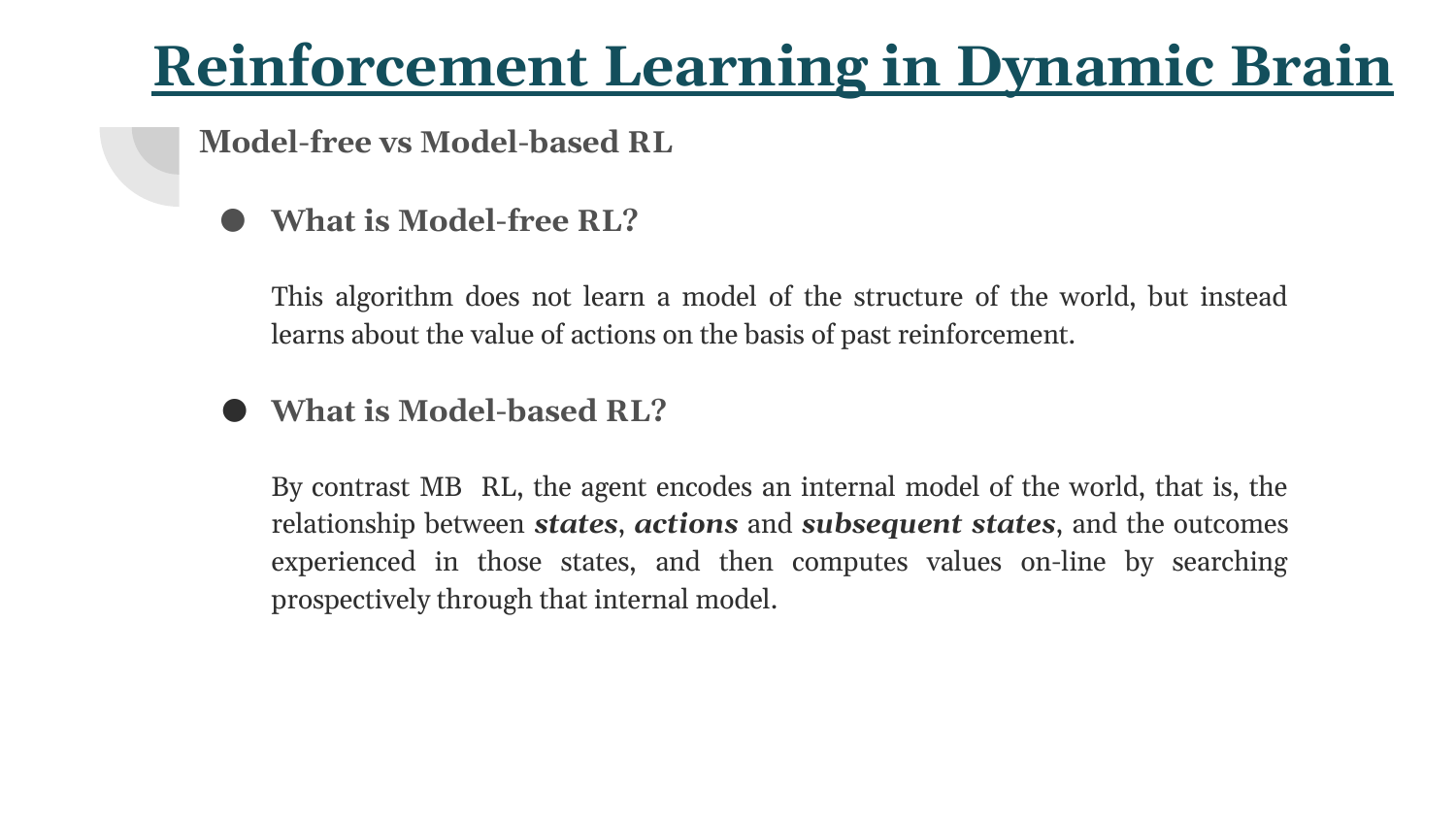

# Reinforcement Learning in Dynamic Brain
Model-free vs Model-based RL
What is Model-free RL?
This algorithm does not learn a model of the structure of the world, but instead learns about the value of actions on the basis of past reinforcement.
What is Model-based RL?
By contrast MB  RL, the agent encodes an internal model of the world, that is, the relationship between states, actions and subsequent states, and the outcomes experienced in those states, and then computes values on-line by searching prospectively through that internal model.